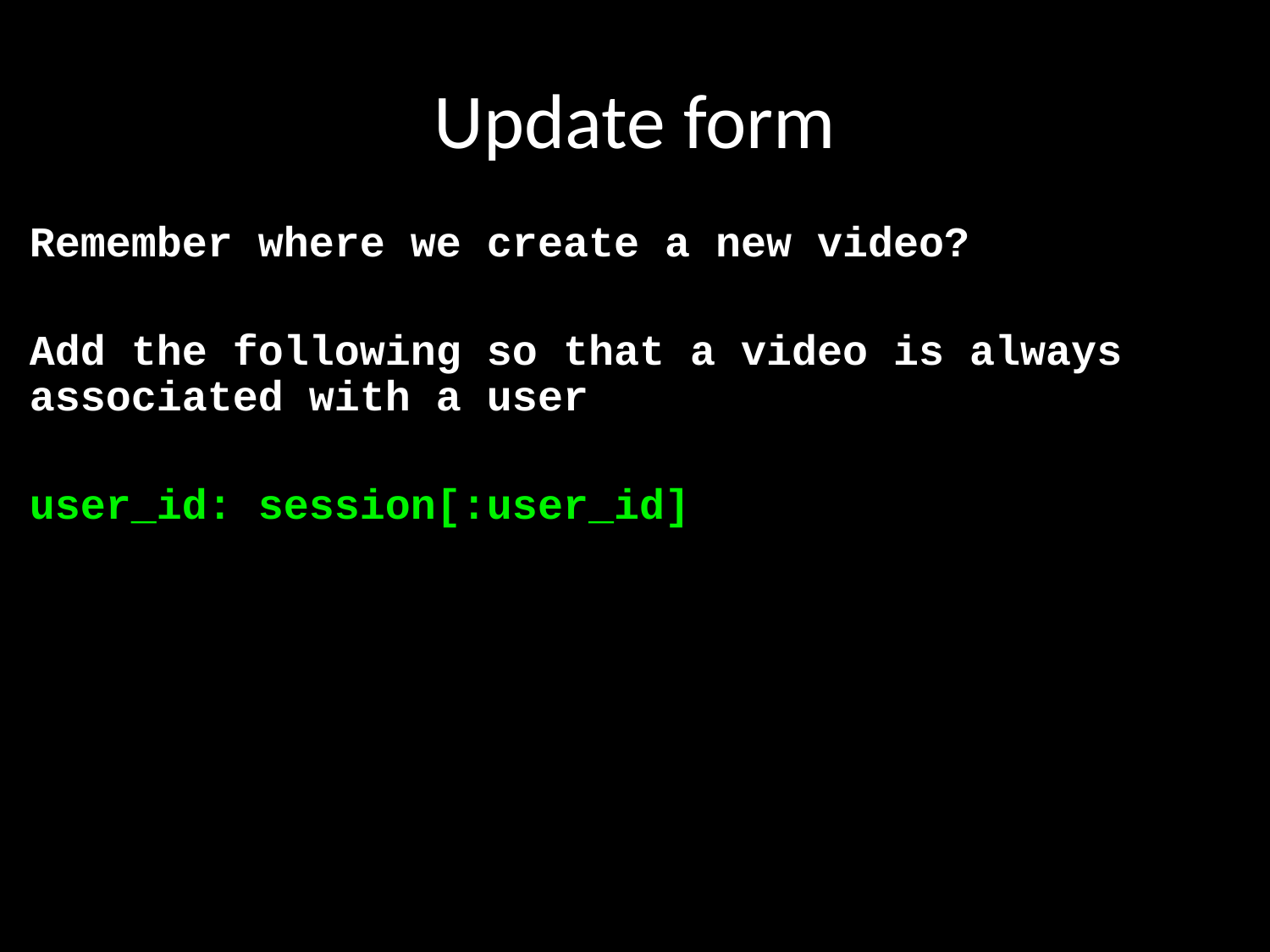

# Update form
Remember where we create a new video?

Add the following so that a video is always associated with a user

user_id: session[:user_id]